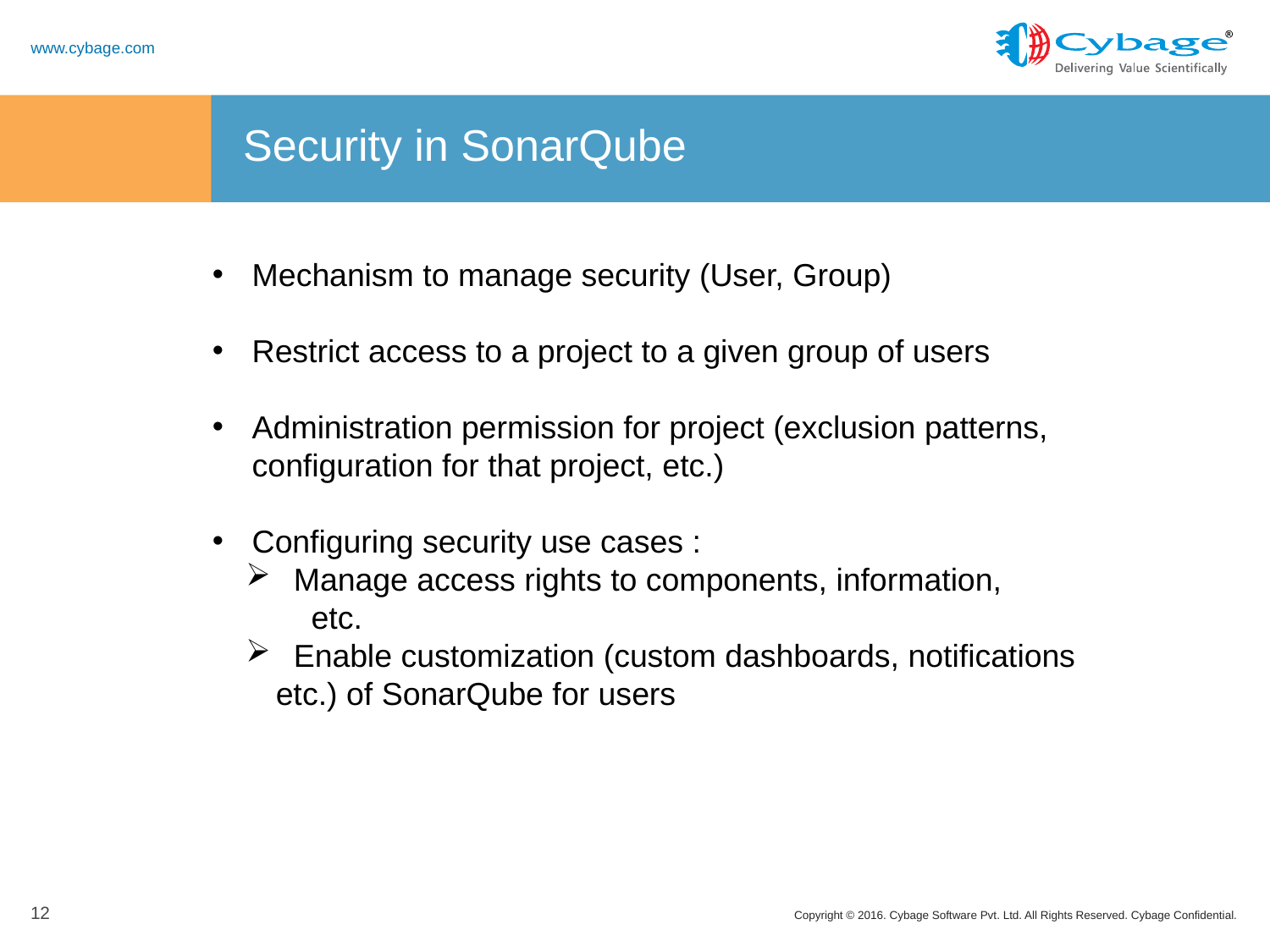

# Security in SonarQube
Mechanism to manage security (User, Group)
Restrict access to a project to a given group of users

Administration permission for project (exclusion patterns, configuration for that project, etc.)

Configuring security use cases :
  Manage access rights to components, information,              etc.
  Enable customization (custom dashboards, notifications etc.) of SonarQube for users
12